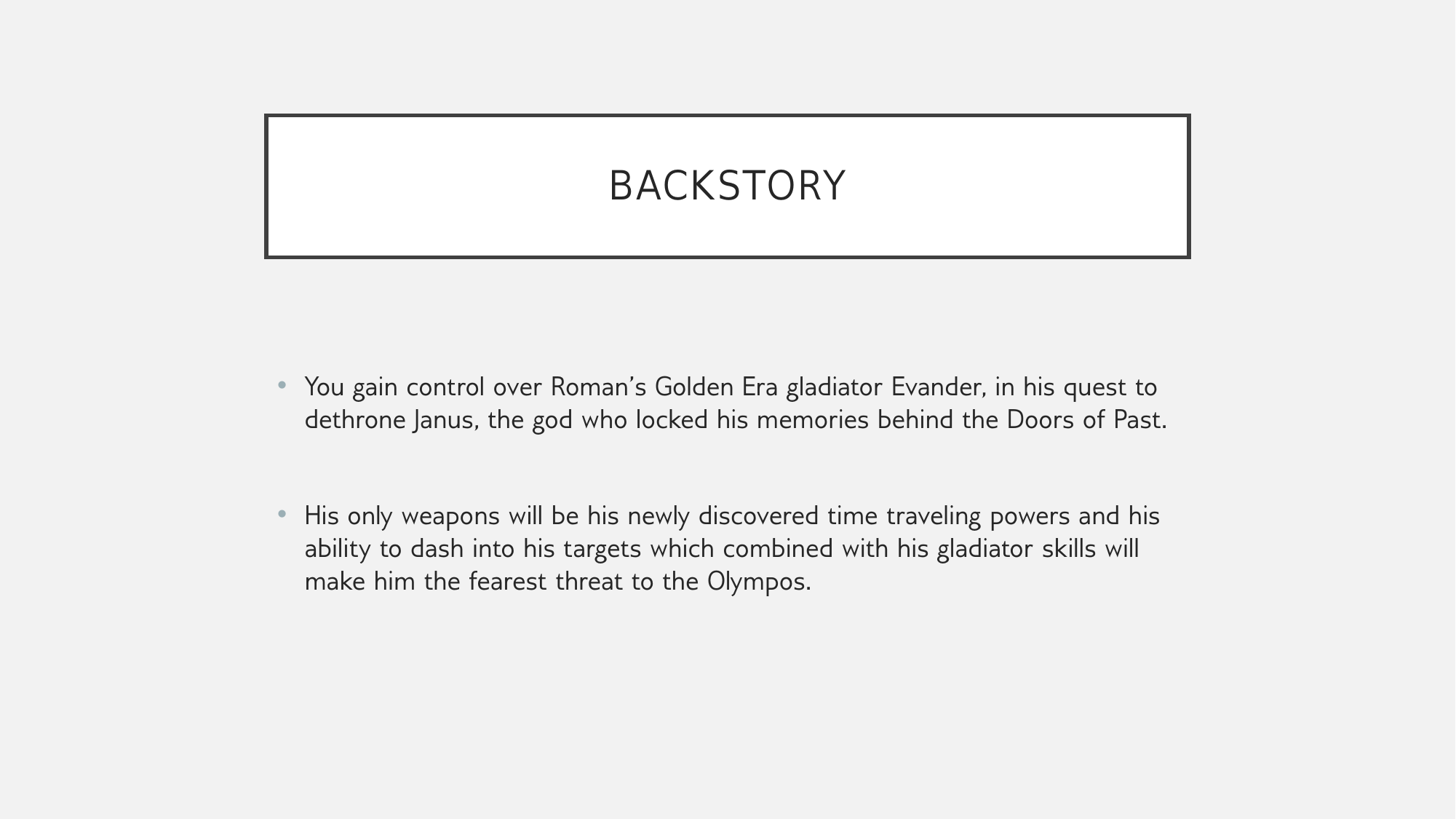

# BackStory

You gain control over Roman’s Golden Era gladiator Evander, in his quest to dethrone Janus, the god who locked his memories behind the Doors of Past.

His only weapons will be his newly discovered time traveling powers and his ability to dash into his targets which combined with his gladiator skills will make him the fearest threat to the Olympos.